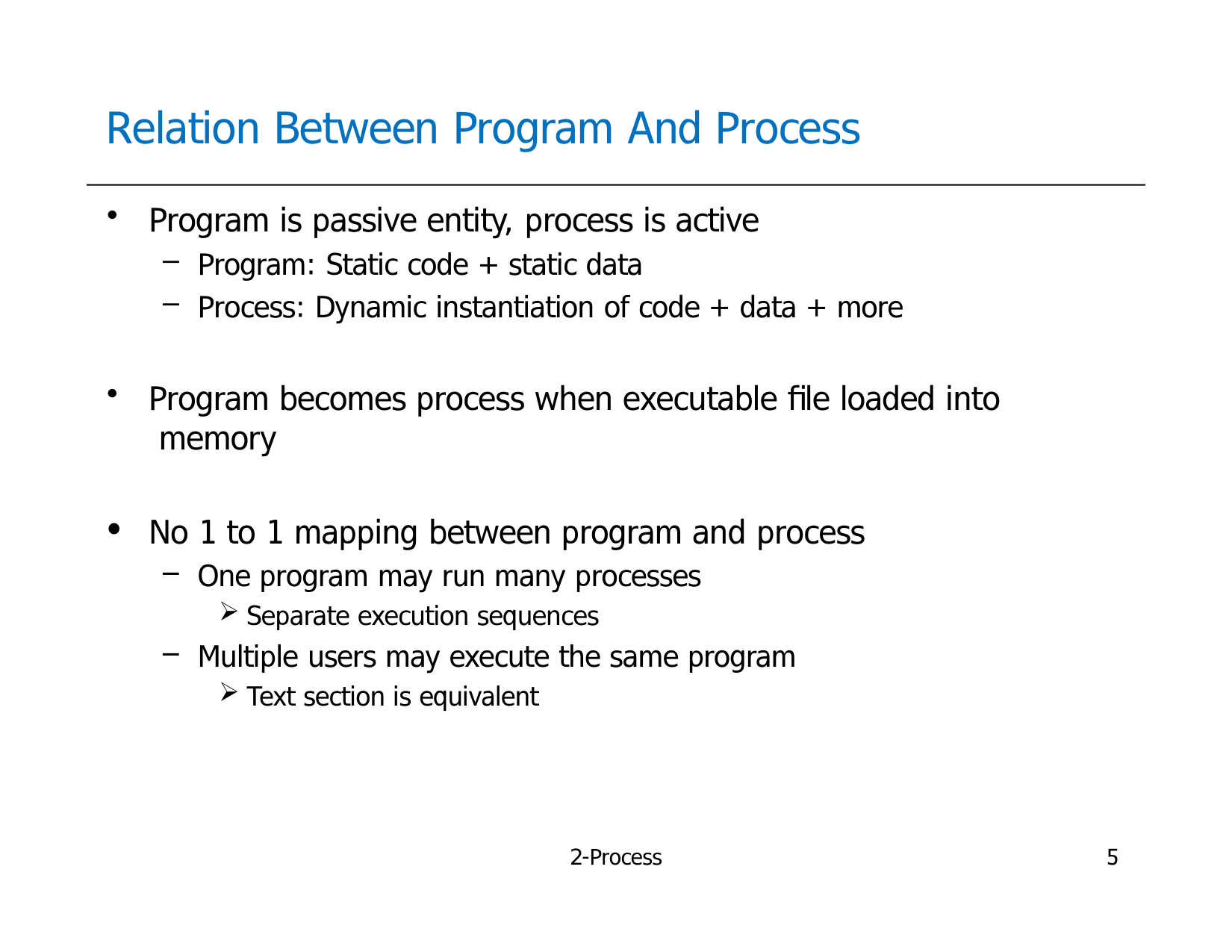

# Relation Between Program And Process
Program is passive entity, process is active
Program: Static code + static data
Process: Dynamic instantiation of code + data + more

Program becomes process when executable file loaded into  memory

No 1 to 1 mapping between program and process
One program may run many processes
Separate execution sequences
Multiple users may execute the same program
Text section is equivalent
2-Process
5